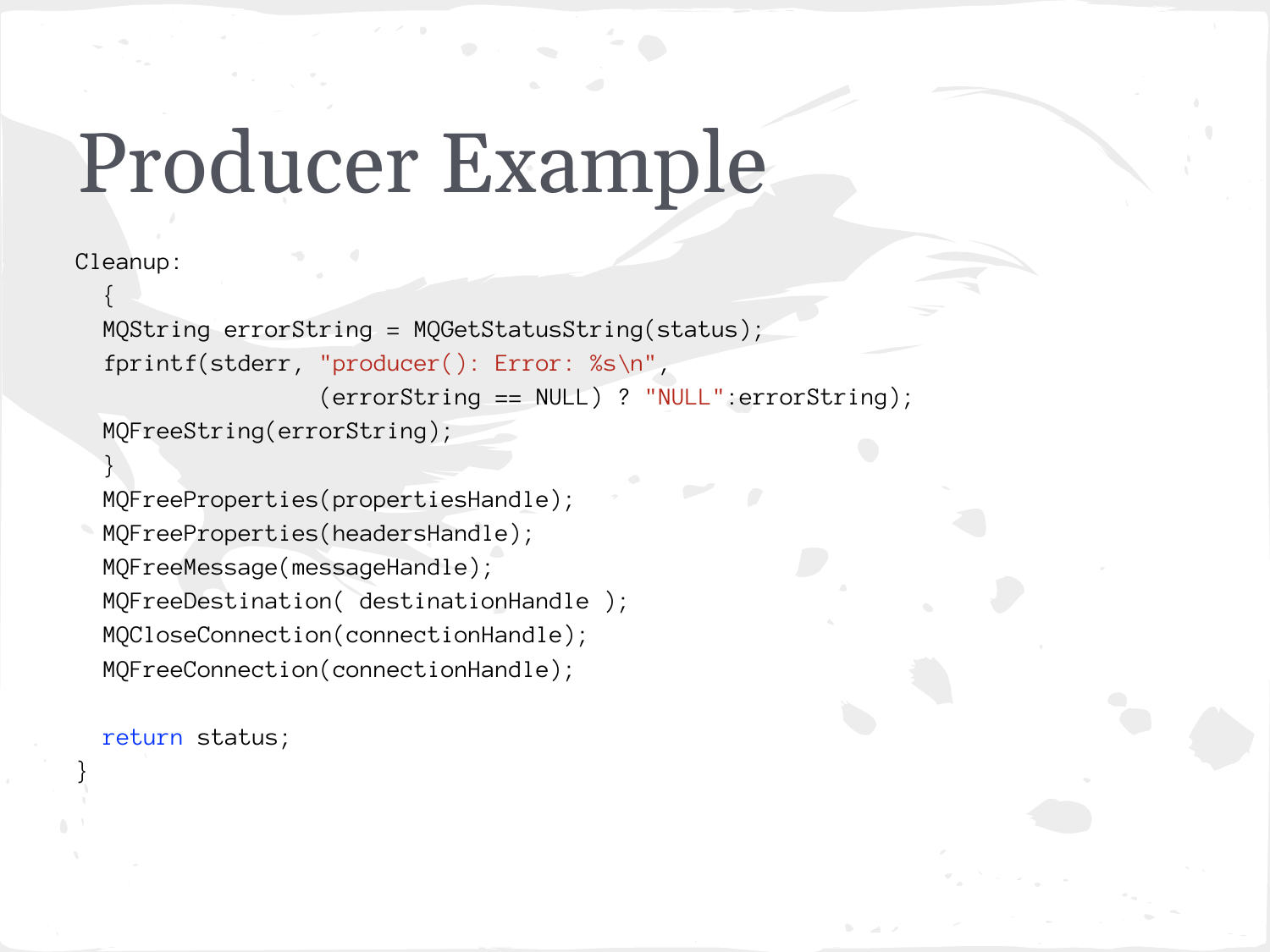

# Producer Example

Cleanup:
  {
  MQString errorString = MQGetStatusString(status);
  fprintf(stderr, "producer(): Error: %s\n",
                  (errorString == NULL) ? "NULL":errorString);
  MQFreeString(errorString);
  }
  MQFreeProperties(propertiesHandle);
  MQFreeProperties(headersHandle);
  MQFreeMessage(messageHandle);
  MQFreeDestination( destinationHandle );
  MQCloseConnection(connectionHandle);
  MQFreeConnection(connectionHandle);

  return status;
}